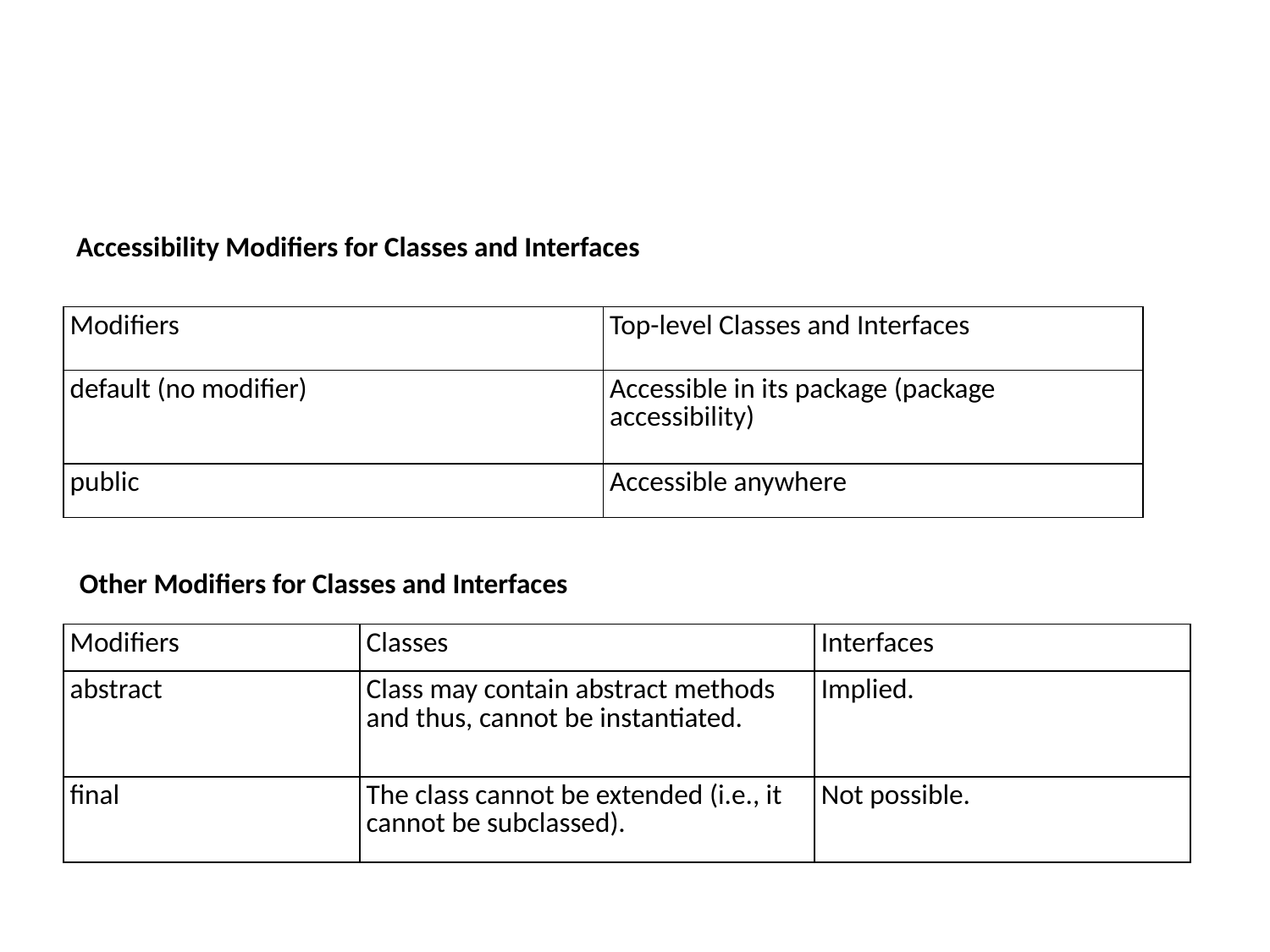

#
Accessibility Modifiers for Classes and Interfaces

| Modifiers | Top-level Classes and Interfaces |
| --- | --- |
| default (no modifier) | Accessible in its package (package accessibility) |
| public | Accessible anywhere |
Other Modifiers for Classes and Interfaces
| Modifiers | Classes | Interfaces |
| --- | --- | --- |
| abstract | Class may contain abstract methods and thus, cannot be instantiated. | Implied. |
| final | The class cannot be extended (i.e., it cannot be subclassed). | Not possible. |